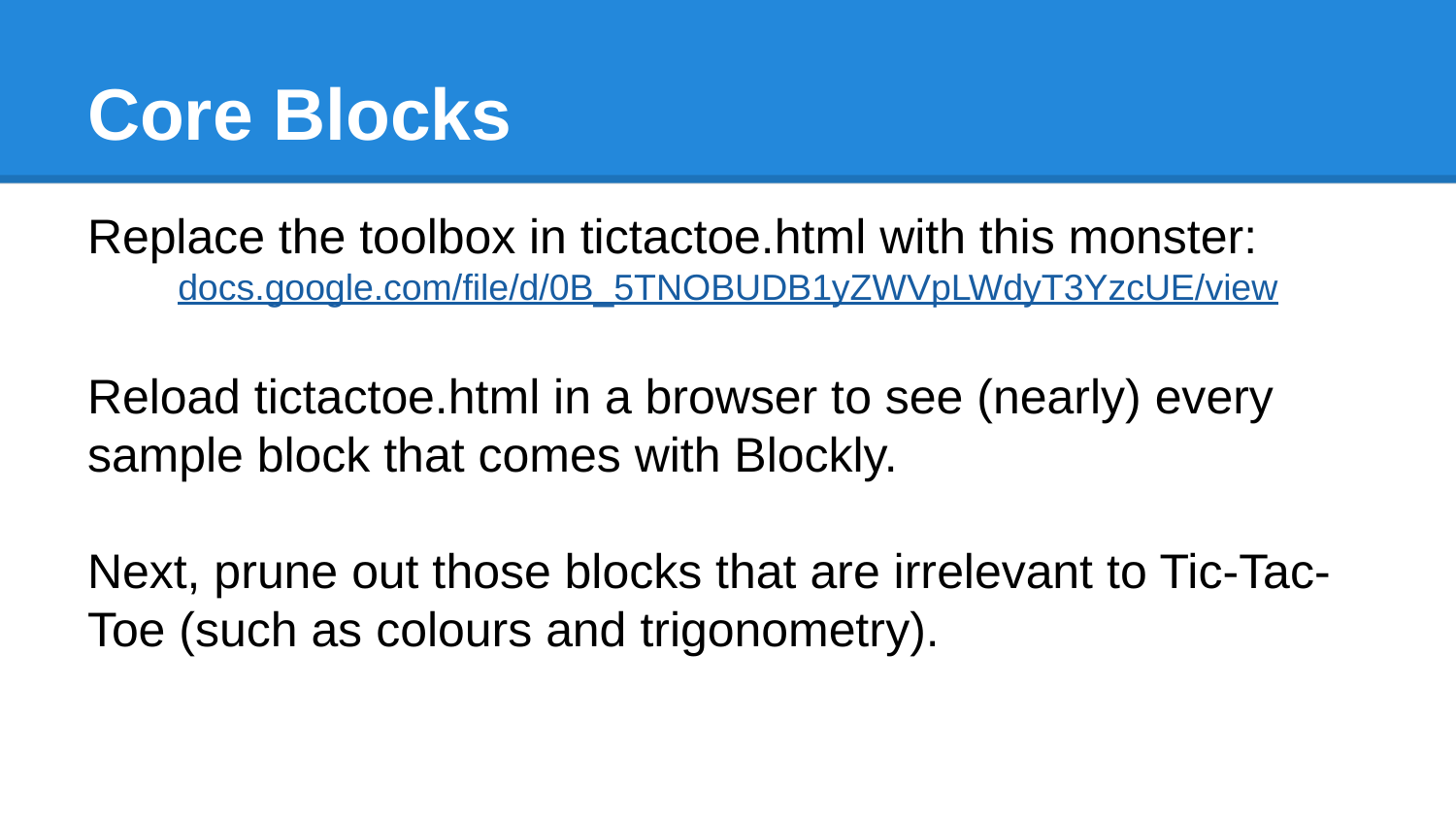

# Core Blocks
Replace the toolbox in tictactoe.html with this monster:
docs.google.com/file/d/0B_5TNOBUDB1yZWVpLWdyT3YzcUE/view

Reload tictactoe.html in a browser to see (nearly) every sample block that comes with Blockly.

Next, prune out those blocks that are irrelevant to Tic-Tac-Toe (such as colours and trigonometry).